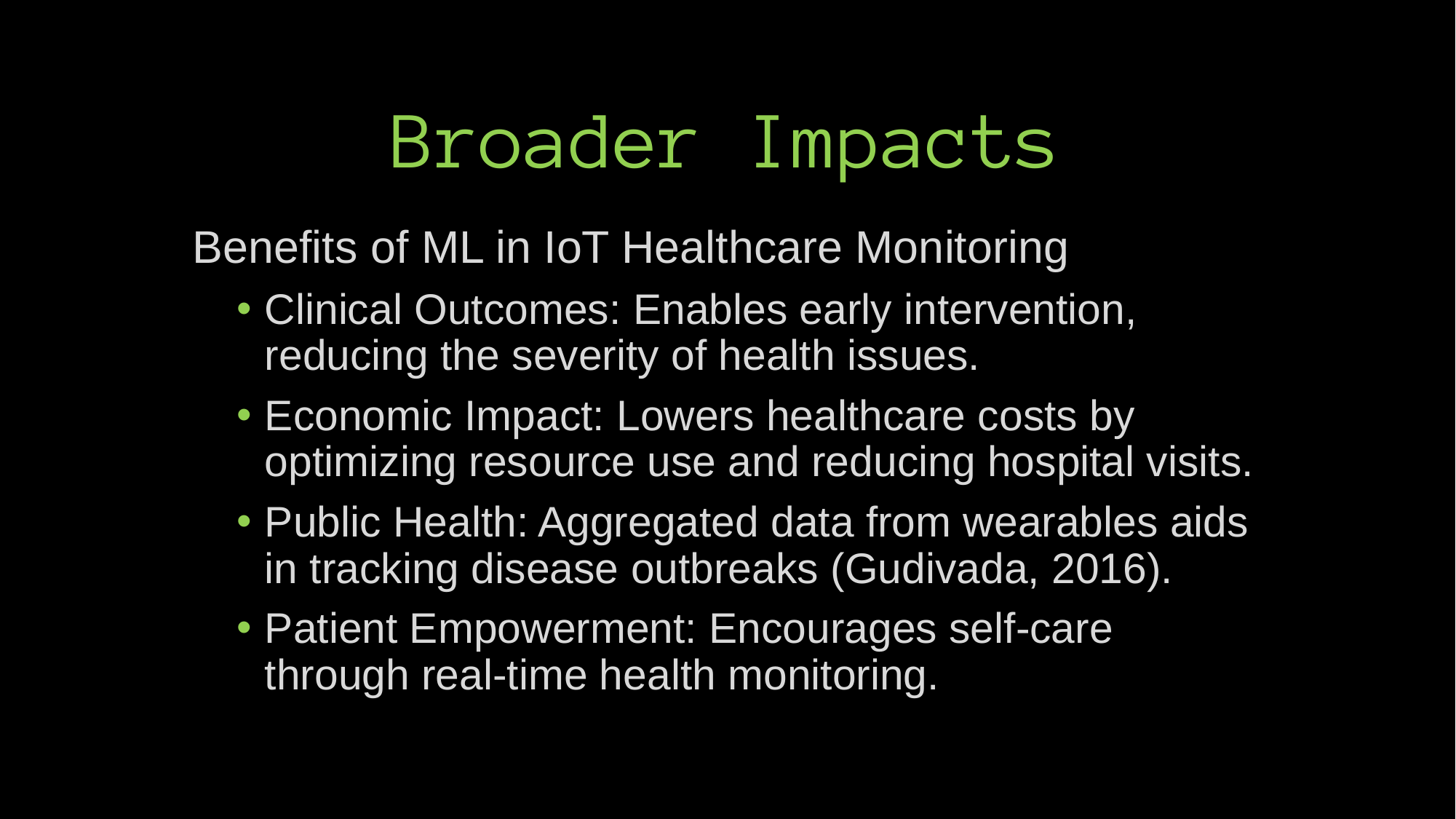

# Broader Impacts
Benefits of ML in IoT Healthcare Monitoring
Clinical Outcomes: Enables early intervention, reducing the severity of health issues.
Economic Impact: Lowers healthcare costs by optimizing resource use and reducing hospital visits.
Public Health: Aggregated data from wearables aids in tracking disease outbreaks (Gudivada, 2016).
Patient Empowerment: Encourages self-care through real-time health monitoring.